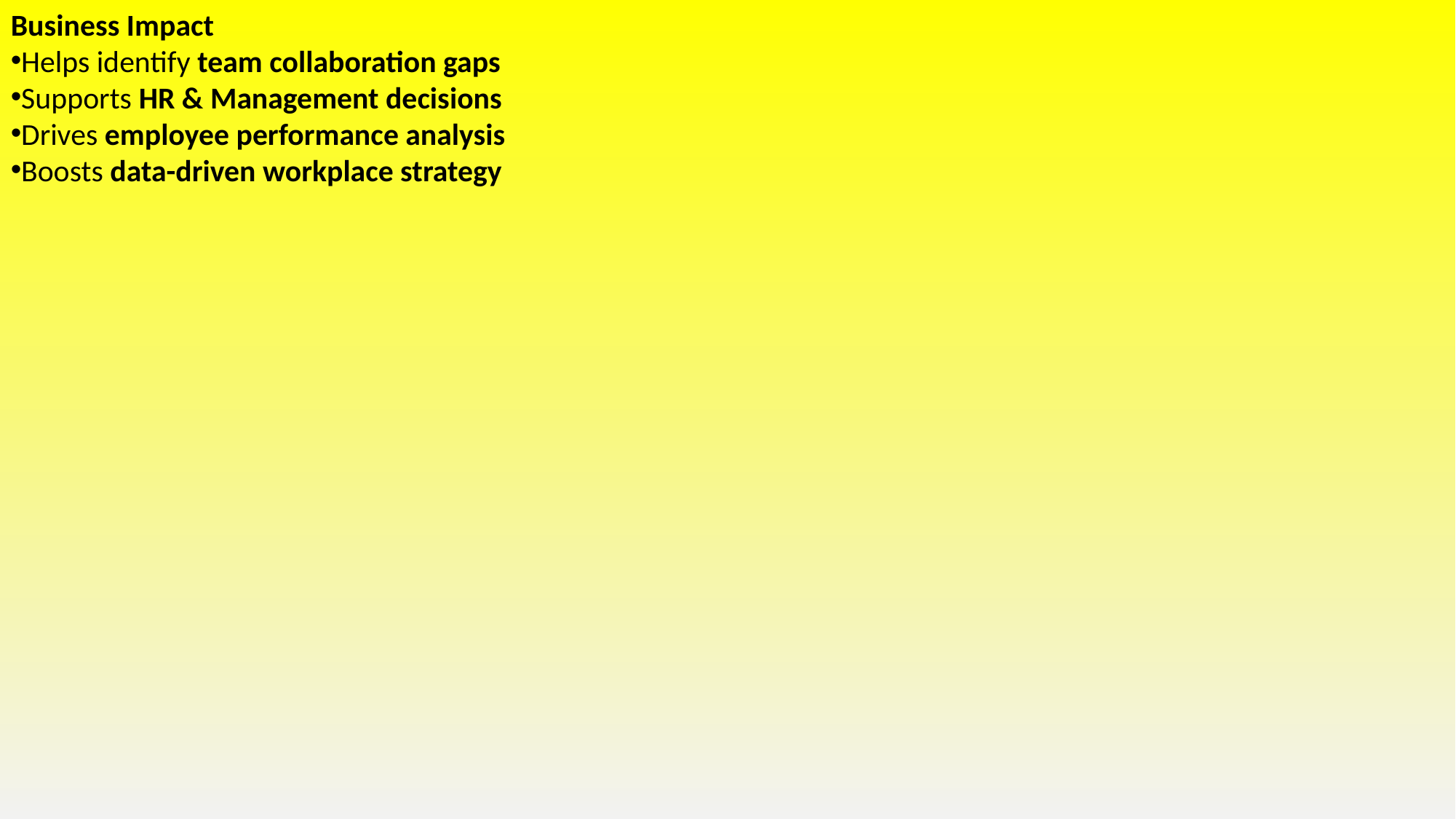

Business Impact
Helps identify team collaboration gaps
Supports HR & Management decisions
Drives employee performance analysis
Boosts data-driven workplace strategy